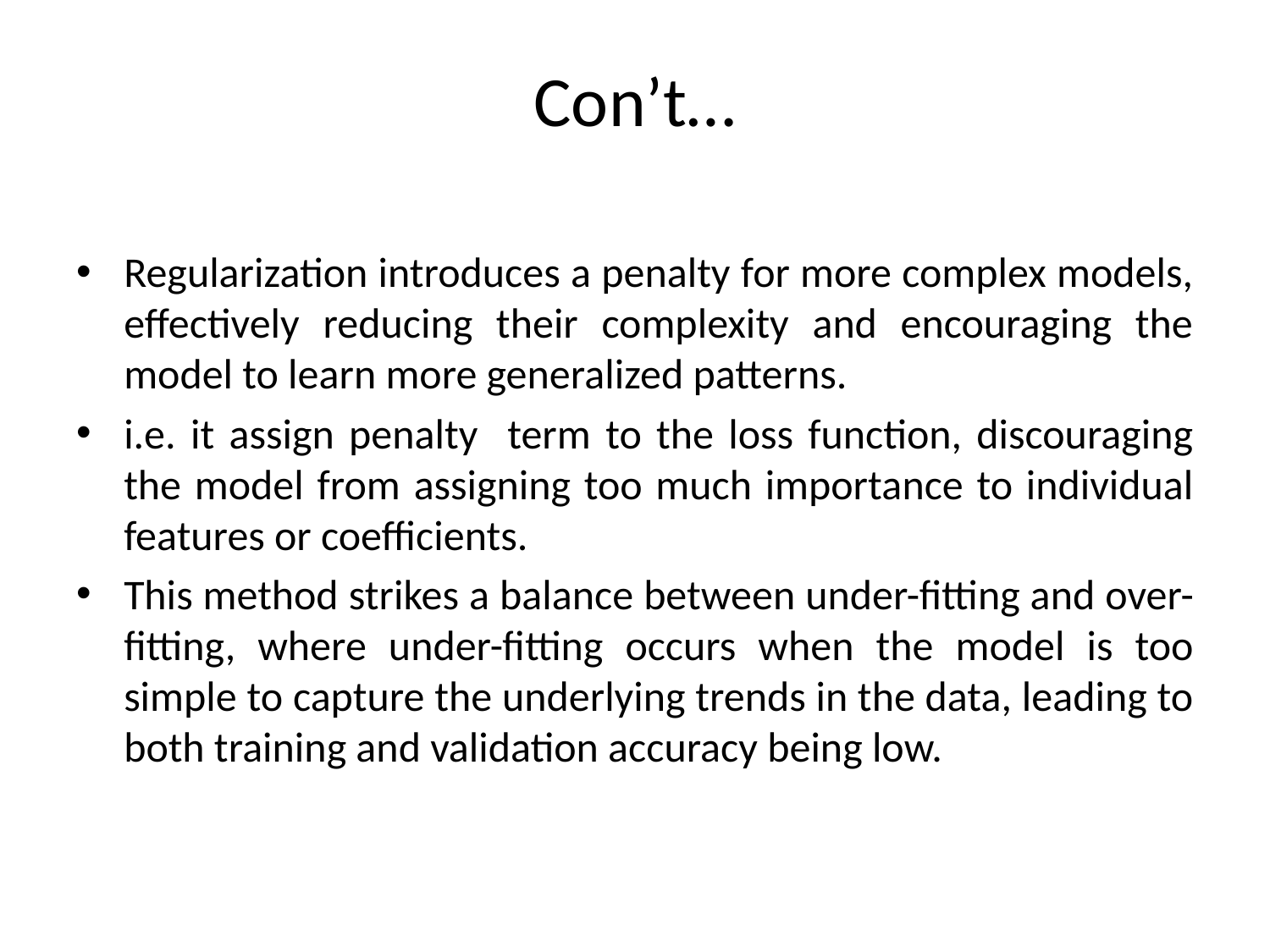

# Con’t…

Regularization introduces a penalty for more complex models, effectively reducing their complexity and encouraging the model to learn more generalized patterns.
i.e. it assign penalty  term to the loss function, discouraging the model from assigning too much importance to individual features or coefficients.
This method strikes a balance between under-fitting and over-fitting, where under-fitting occurs when the model is too simple to capture the underlying trends in the data, leading to both training and validation accuracy being low.